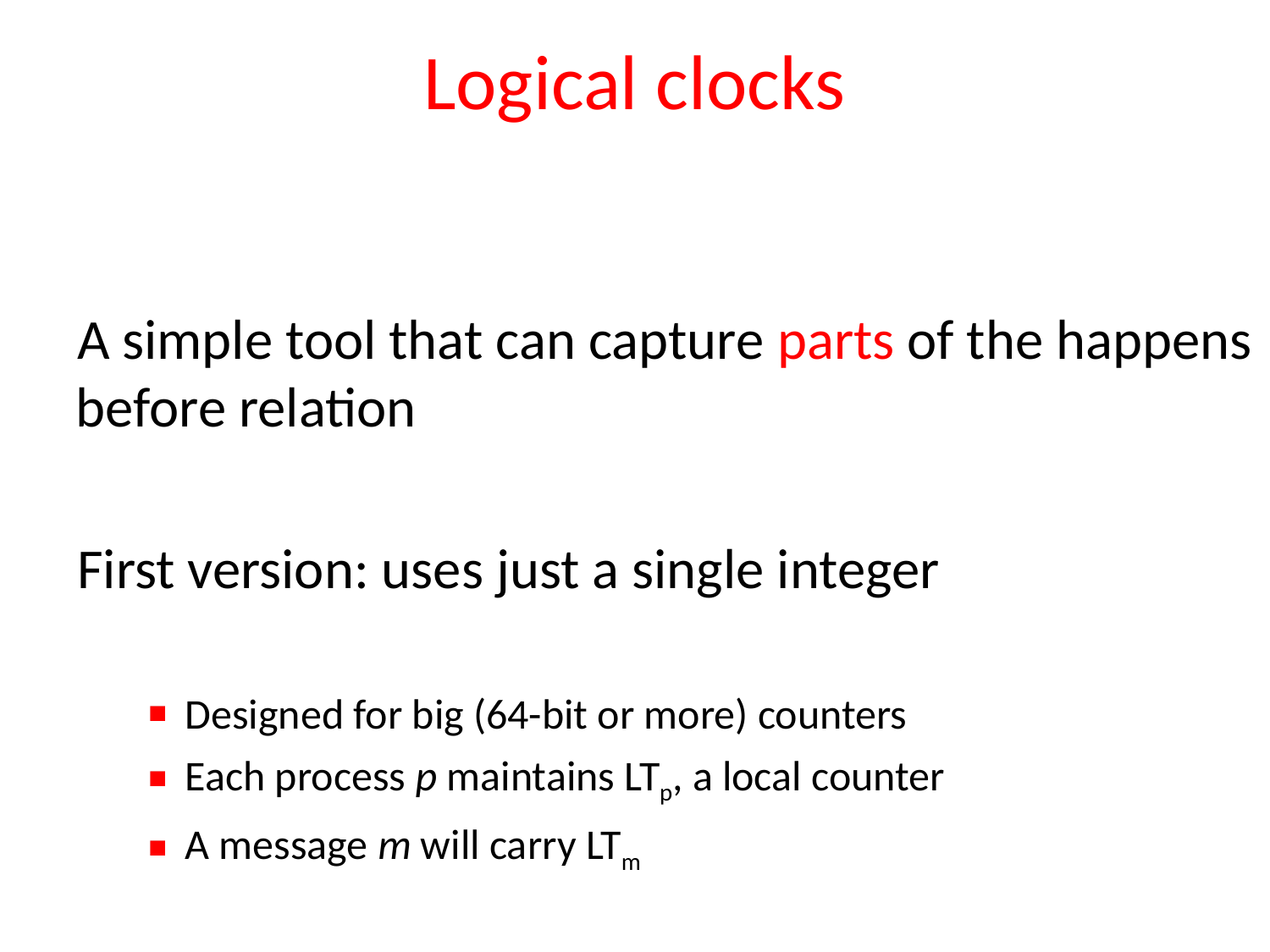

# Logical clocks
A simple tool that can capture parts of the happens before relation

First version: uses just a single integer

Designed for big (64-bit or more) counters
Each process p maintains LTp, a local counter
A message m will carry LTm